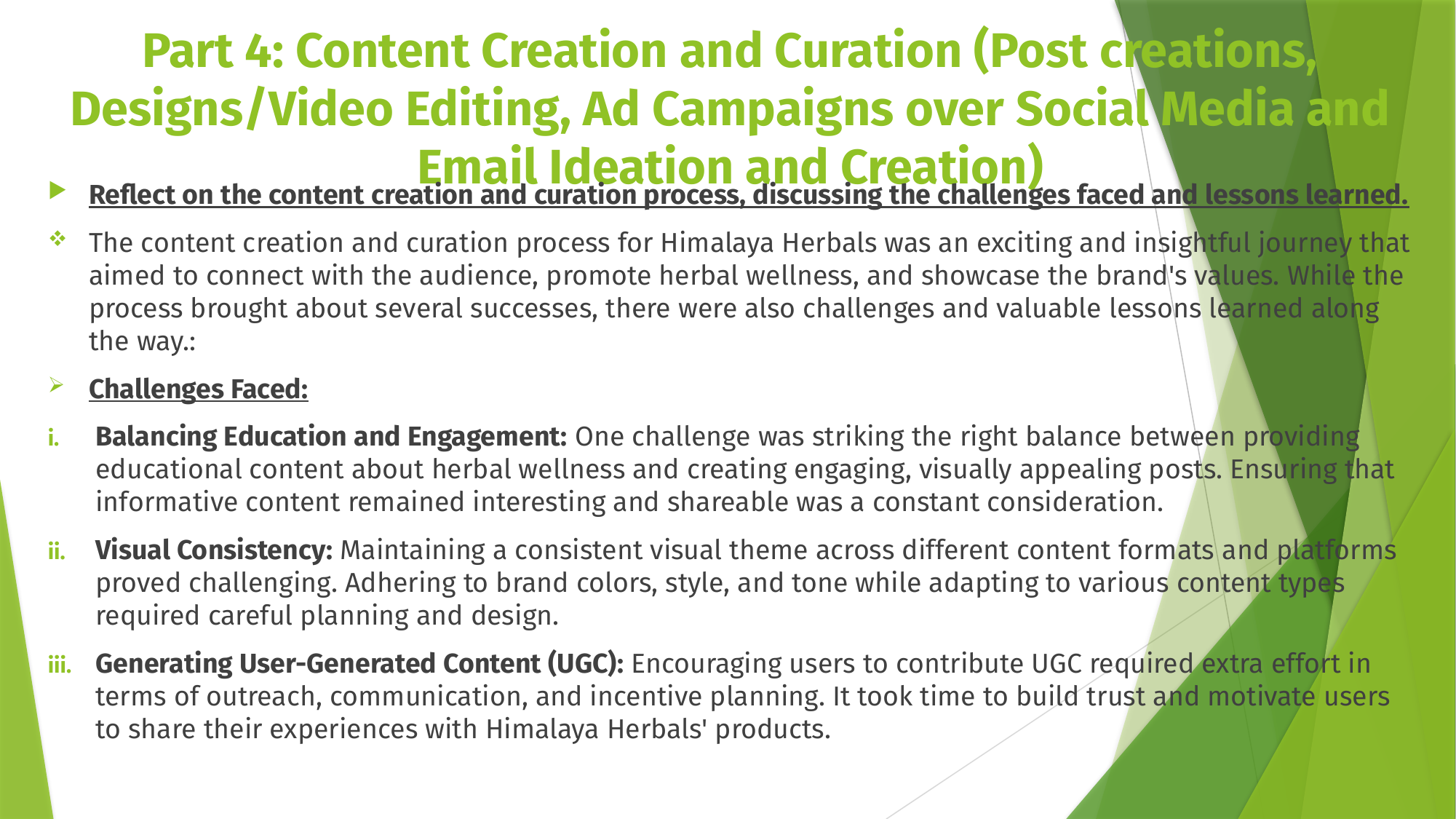

# Part 4: Content Creation and Curation (Post creations, Designs/Video Editing, Ad Campaigns over Social Media and Email Ideation and Creation)
Reflect on the content creation and curation process, discussing the challenges faced and lessons learned.
The content creation and curation process for Himalaya Herbals was an exciting and insightful journey that aimed to connect with the audience, promote herbal wellness, and showcase the brand's values. While the process brought about several successes, there were also challenges and valuable lessons learned along the way.:
Challenges Faced:
Balancing Education and Engagement: One challenge was striking the right balance between providing educational content about herbal wellness and creating engaging, visually appealing posts. Ensuring that informative content remained interesting and shareable was a constant consideration.
Visual Consistency: Maintaining a consistent visual theme across different content formats and platforms proved challenging. Adhering to brand colors, style, and tone while adapting to various content types required careful planning and design.
Generating User-Generated Content (UGC): Encouraging users to contribute UGC required extra effort in terms of outreach, communication, and incentive planning. It took time to build trust and motivate users to share their experiences with Himalaya Herbals' products.